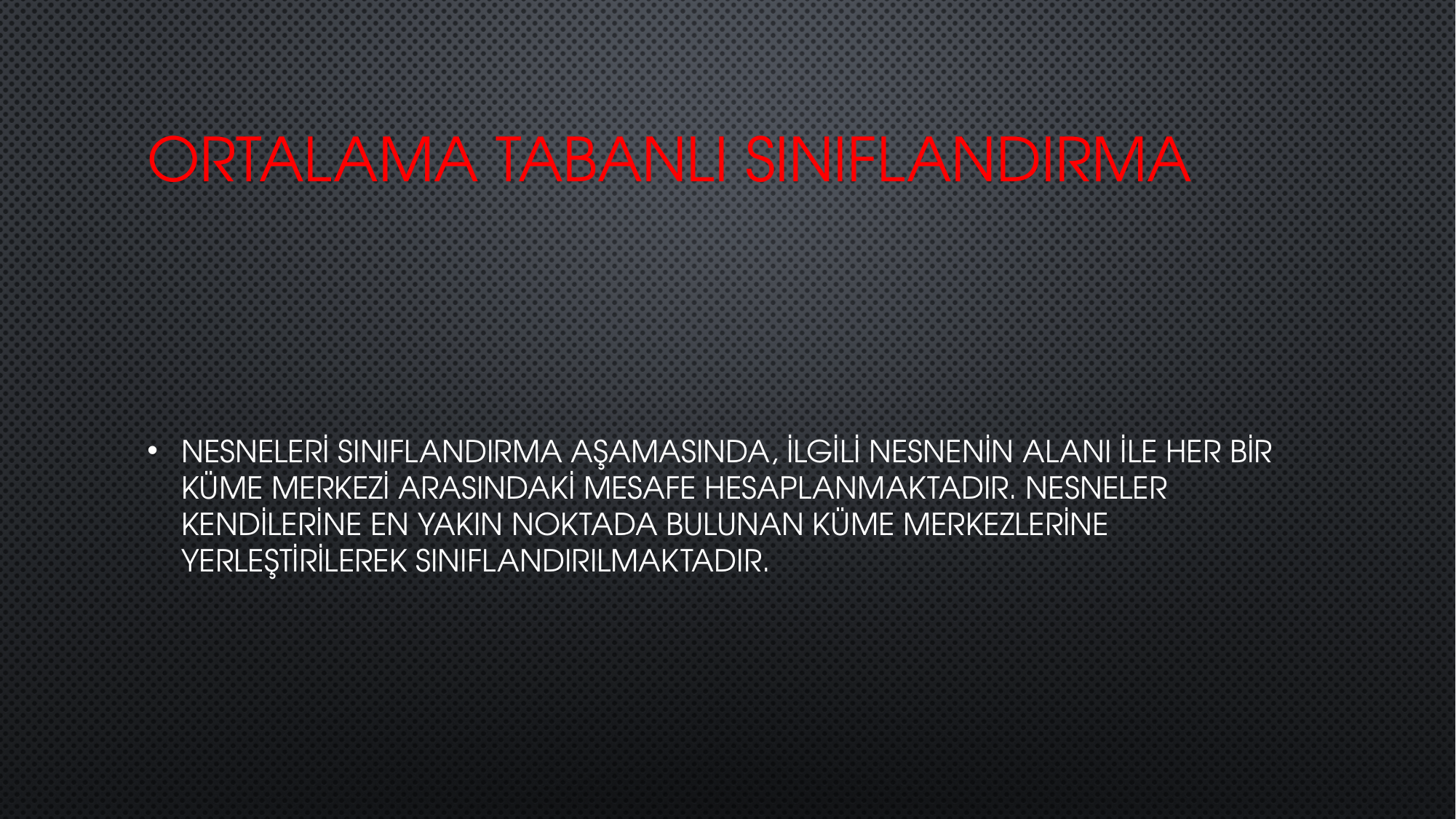

# Ortalama tabanlı sınıflandırma
Nesneleri sınıflandırma aşamasında, ilgili nesnenin alanı ile her bir küme merkezi arasındaki mesafe hesaplanmaktadır. Nesneler kendilerine en yakın noktada bulunan küme merkezlerine yerleştirilerek sınıflandırılmaktadır.